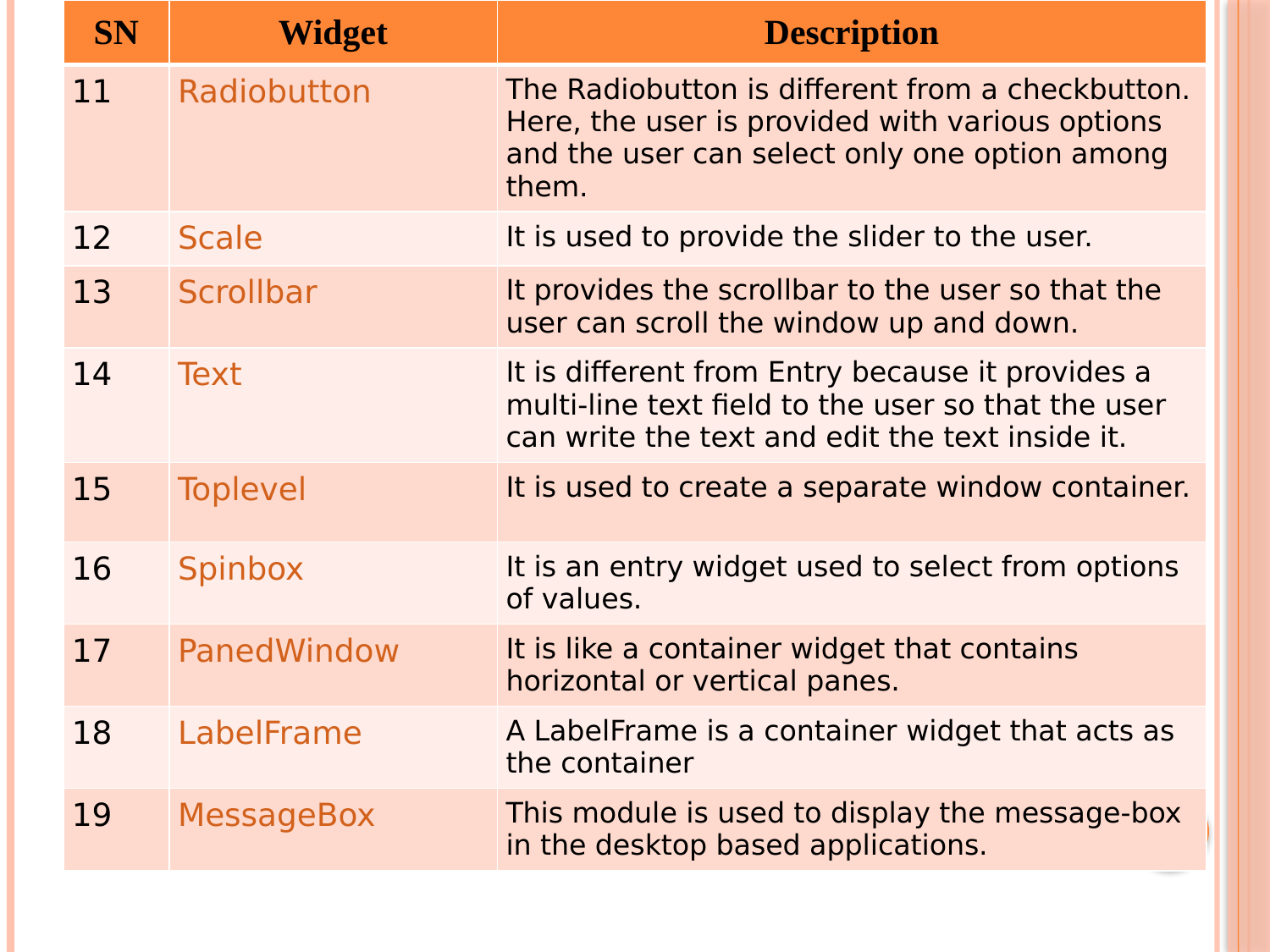

| SN | Widget | Description |
| --- | --- | --- |
| 11 | Radiobutton | The Radiobutton is different from a checkbutton. Here, the user is provided with various options and the user can select only one option among them. |
| 12 | Scale | It is used to provide the slider to the user. |
| 13 | Scrollbar | It provides the scrollbar to the user so that the user can scroll the window up and down. |
| 14 | Text | It is different from Entry because it provides a multi-line text field to the user so that the user can write the text and edit the text inside it. |
| 15 | Toplevel | It is used to create a separate window container. |
| 16 | Spinbox | It is an entry widget used to select from options of values. |
| 17 | PanedWindow | It is like a container widget that contains horizontal or vertical panes. |
| 18 | LabelFrame | A LabelFrame is a container widget that acts as the container |
| 19 | MessageBox | This module is used to display the message-box in the desktop based applications. |